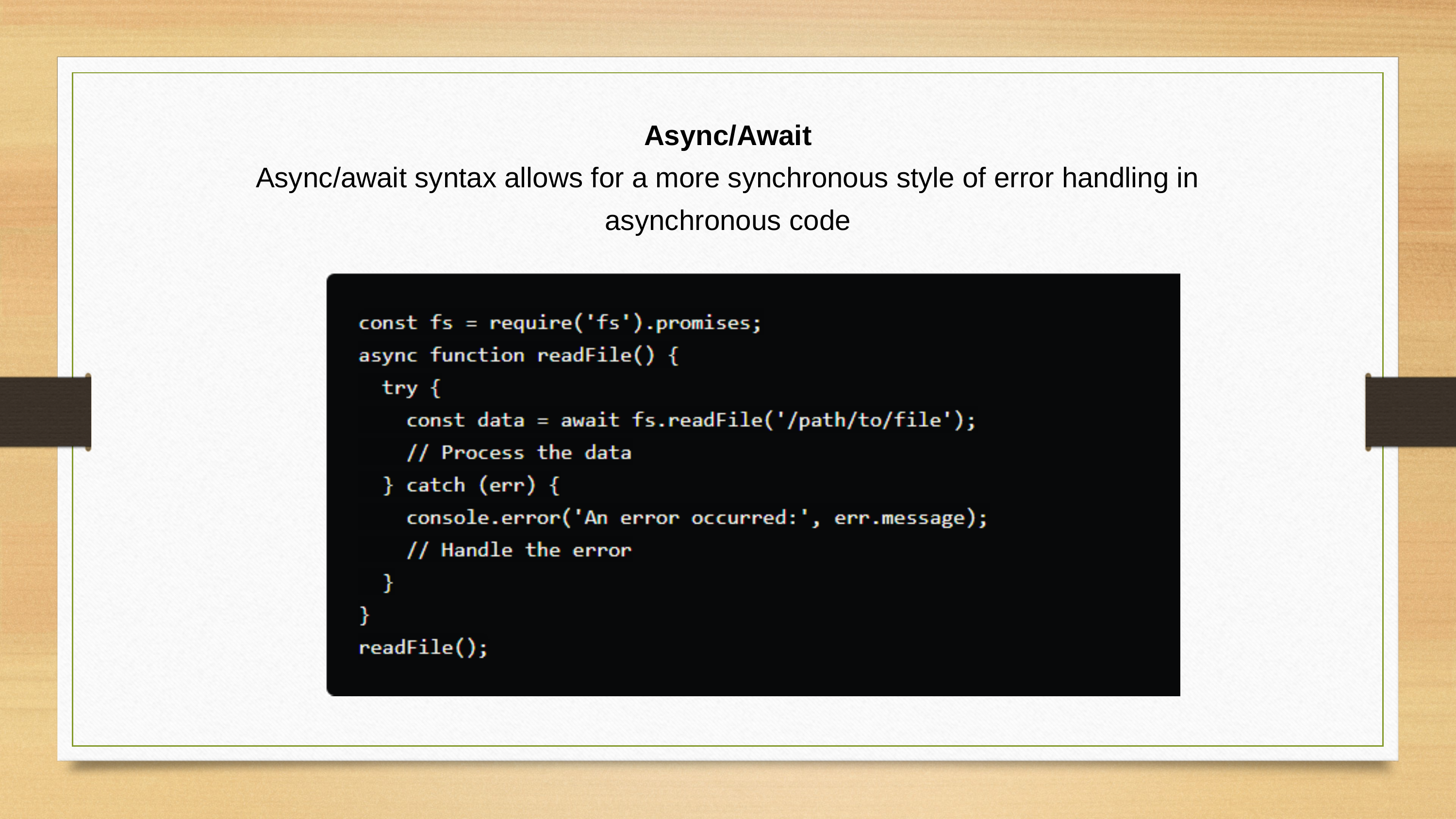

Async/Await
Async/await syntax allows for a more synchronous style of error handling in asynchronous code